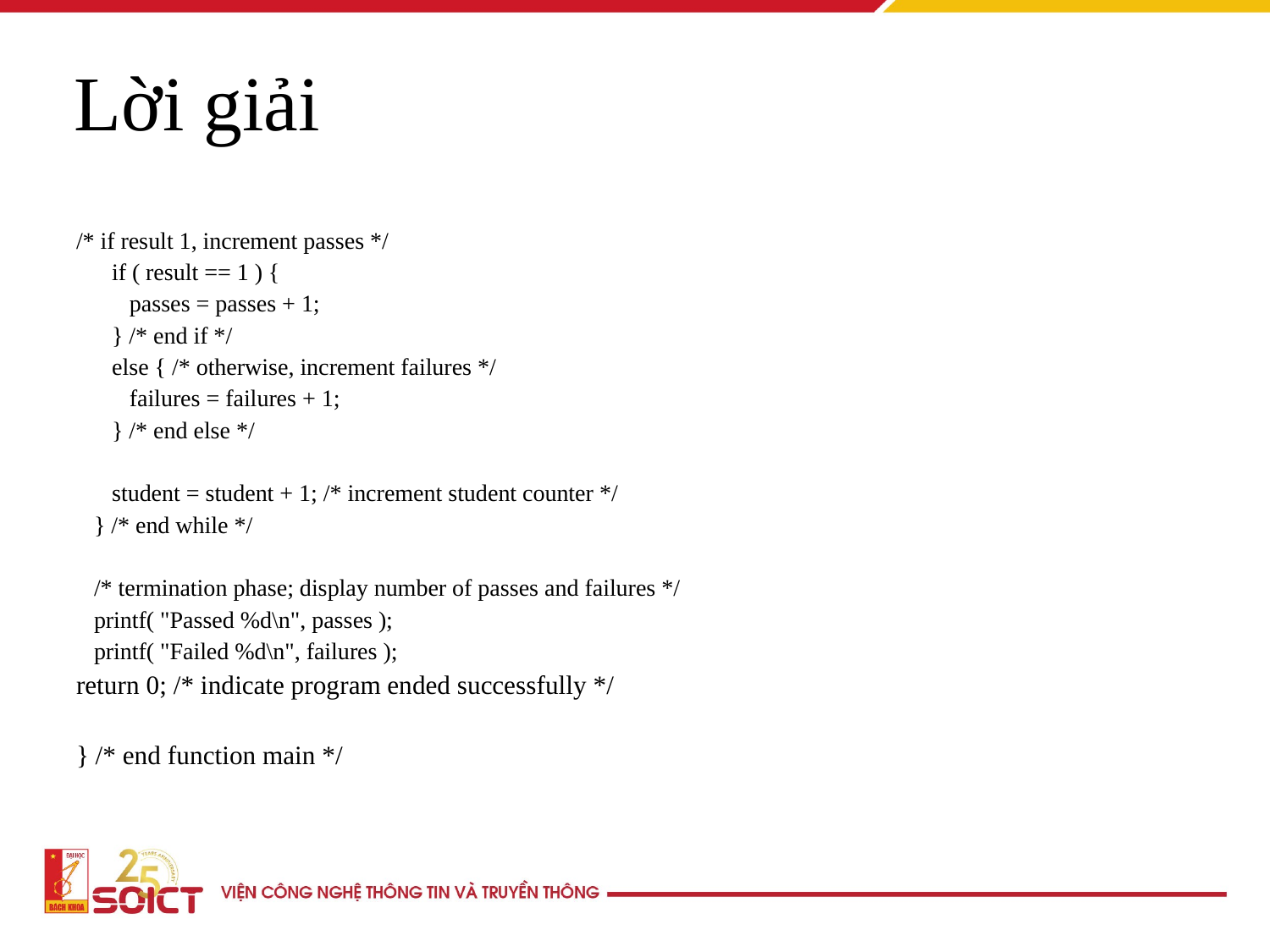

Lời giải
/* if result 1, increment passes */
      if ( result == 1 ) {
         passes = passes + 1;
      } /* end if */
      else { /* otherwise, increment failures */
         failures = failures + 1;
      } /* end else */

      student = student + 1; /* increment student counter */
   } /* end while */

   /* termination phase; display number of passes and failures */
   printf( "Passed %d\n", passes );
   printf( "Failed %d\n", failures );
return 0; /* indicate program ended successfully */

} /* end function main */